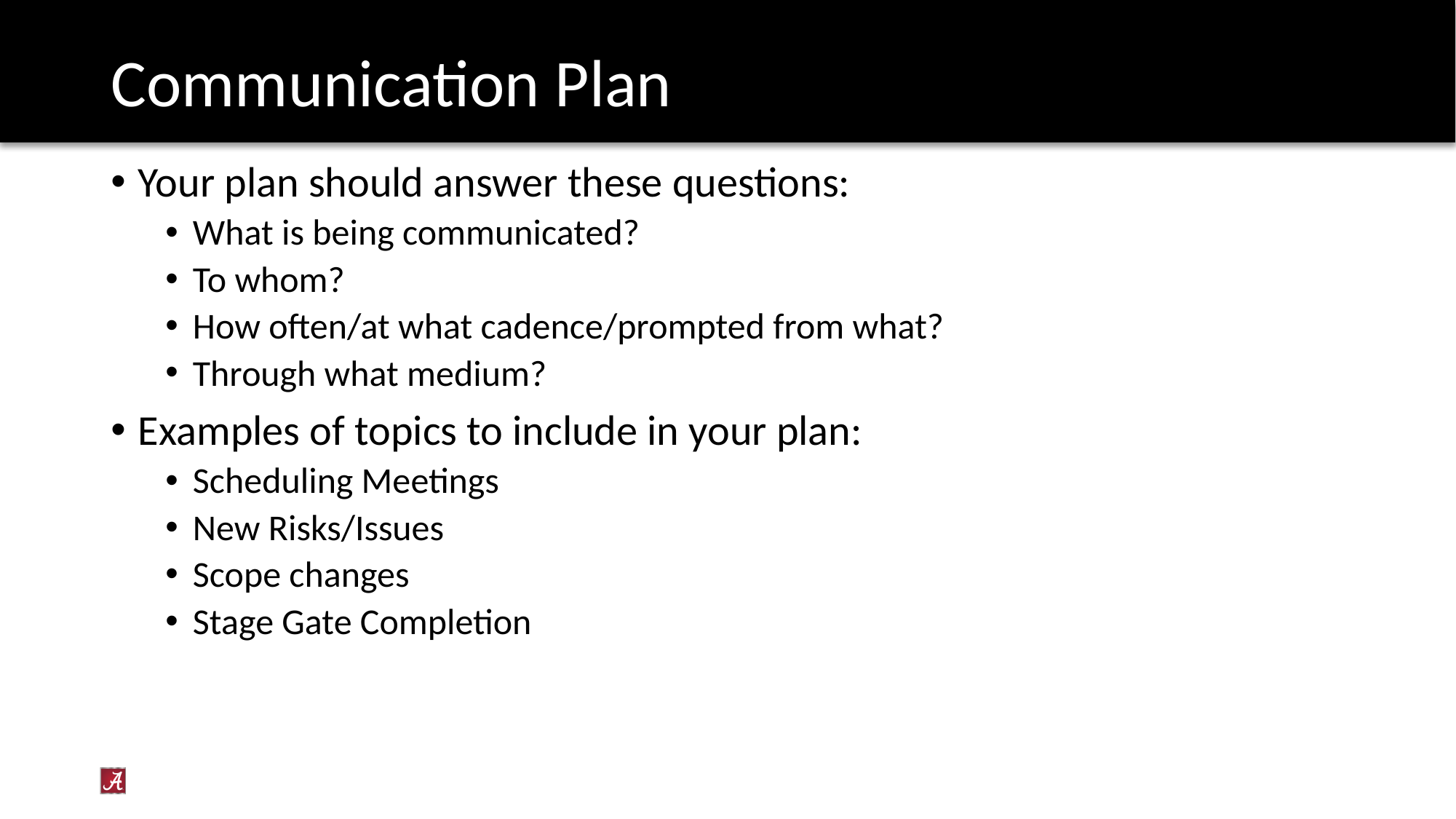

# Communication Plan
Your plan should answer these questions:
What is being communicated?
To whom?
How often/at what cadence/prompted from what?
Through what medium?
Examples of topics to include in your plan:
Scheduling Meetings
New Risks/Issues
Scope changes
Stage Gate Completion